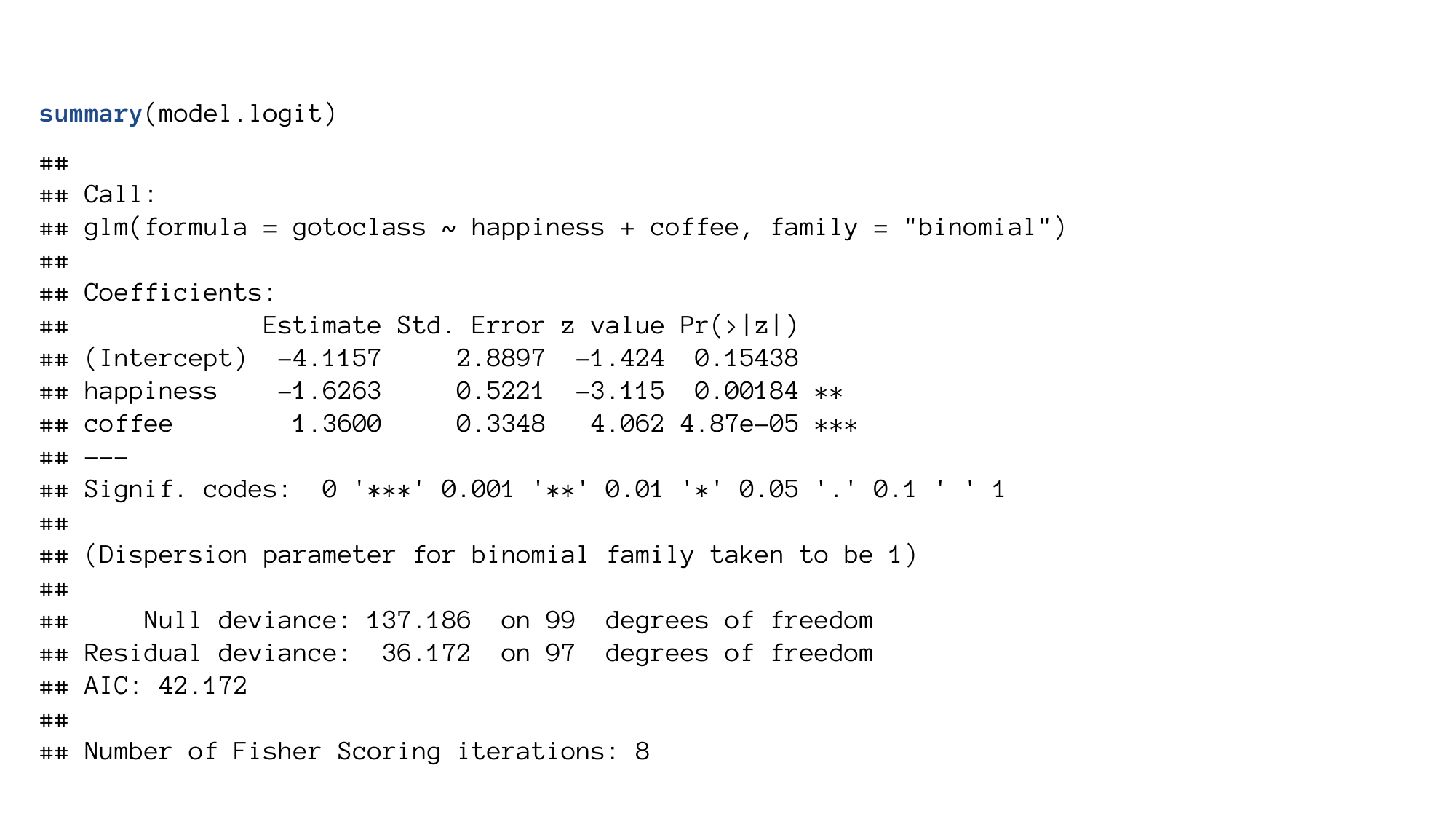

summary(model.logit)
## ## Call: ## glm(formula = gotoclass ~ happiness + coffee, family = "binomial") ## ## Coefficients: ##             Estimate Std. Error z value Pr(>|z|) ## (Intercept)  -4.1157     2.8897  -1.424  0.15438 ## happiness    -1.6263     0.5221  -3.115  0.00184 ** ## coffee        1.3600     0.3348   4.062 4.87e-05 *** ## --- ## Signif. codes:  0 '***' 0.001 '**' 0.01 '*' 0.05 '.' 0.1 ' ' 1 ## ## (Dispersion parameter for binomial family taken to be 1) ## ##     Null deviance: 137.186  on 99  degrees of freedom ## Residual deviance:  36.172  on 97  degrees of freedom ## AIC: 42.172 ## ## Number of Fisher Scoring iterations: 8